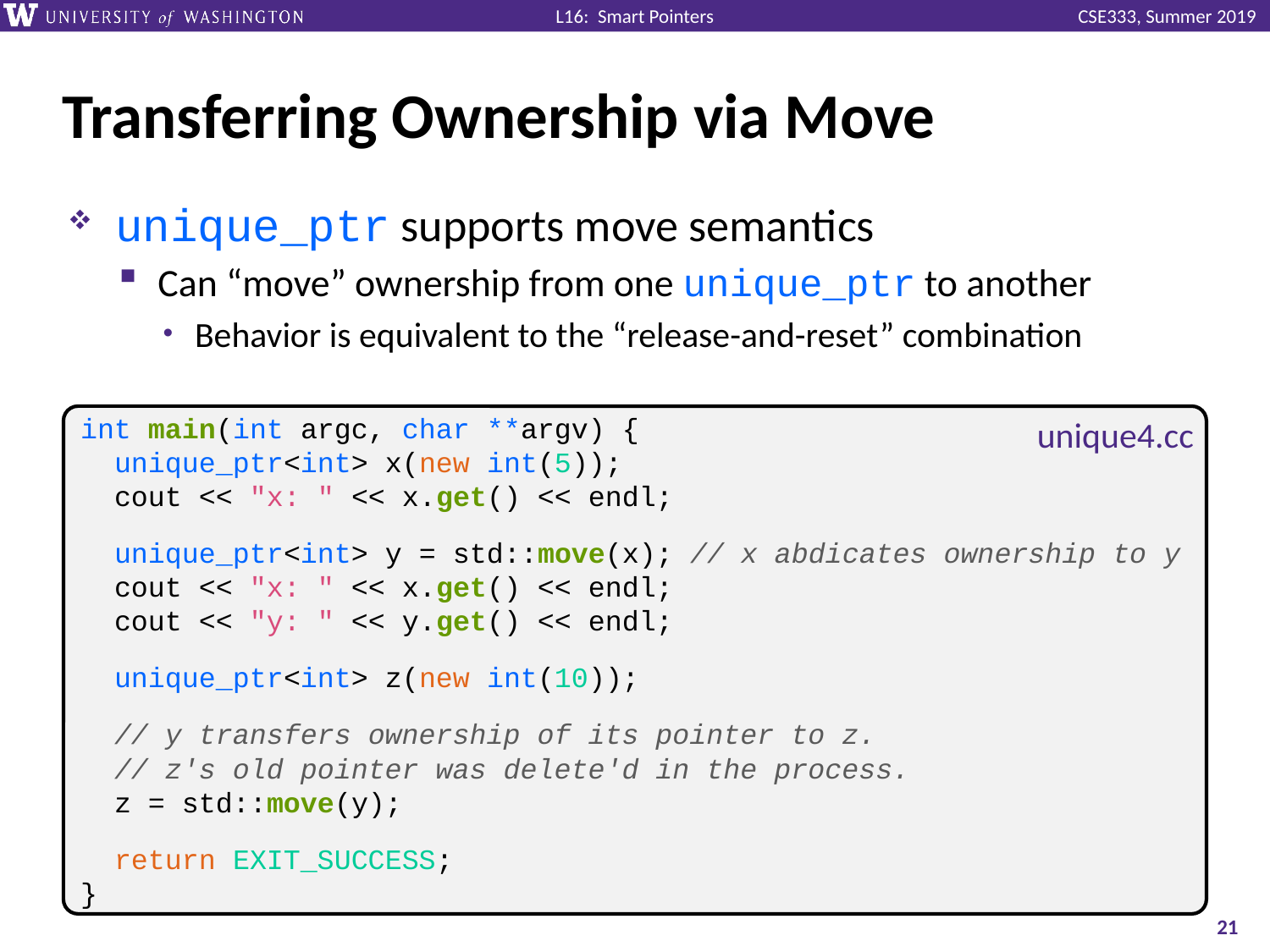

# Transferring Ownership via Move
unique_ptr supports move semantics
Can “move” ownership from one unique_ptr to another
Behavior is equivalent to the “release-and-reset” combination
int main(int argc, char **argv) {
  unique_ptr<int> x(new int(5));
  cout << "x: " << x.get() << endl;

  unique_ptr<int> y = std::move(x); // x abdicates ownership to y
  cout << "x: " << x.get() << endl;
  cout << "y: " << y.get() << endl;

  unique_ptr<int> z(new int(10));

  // y transfers ownership of its pointer to z.
  // z's old pointer was delete'd in the process.
  z = std::move(y);

  return EXIT_SUCCESS;
}
unique4.cc
21